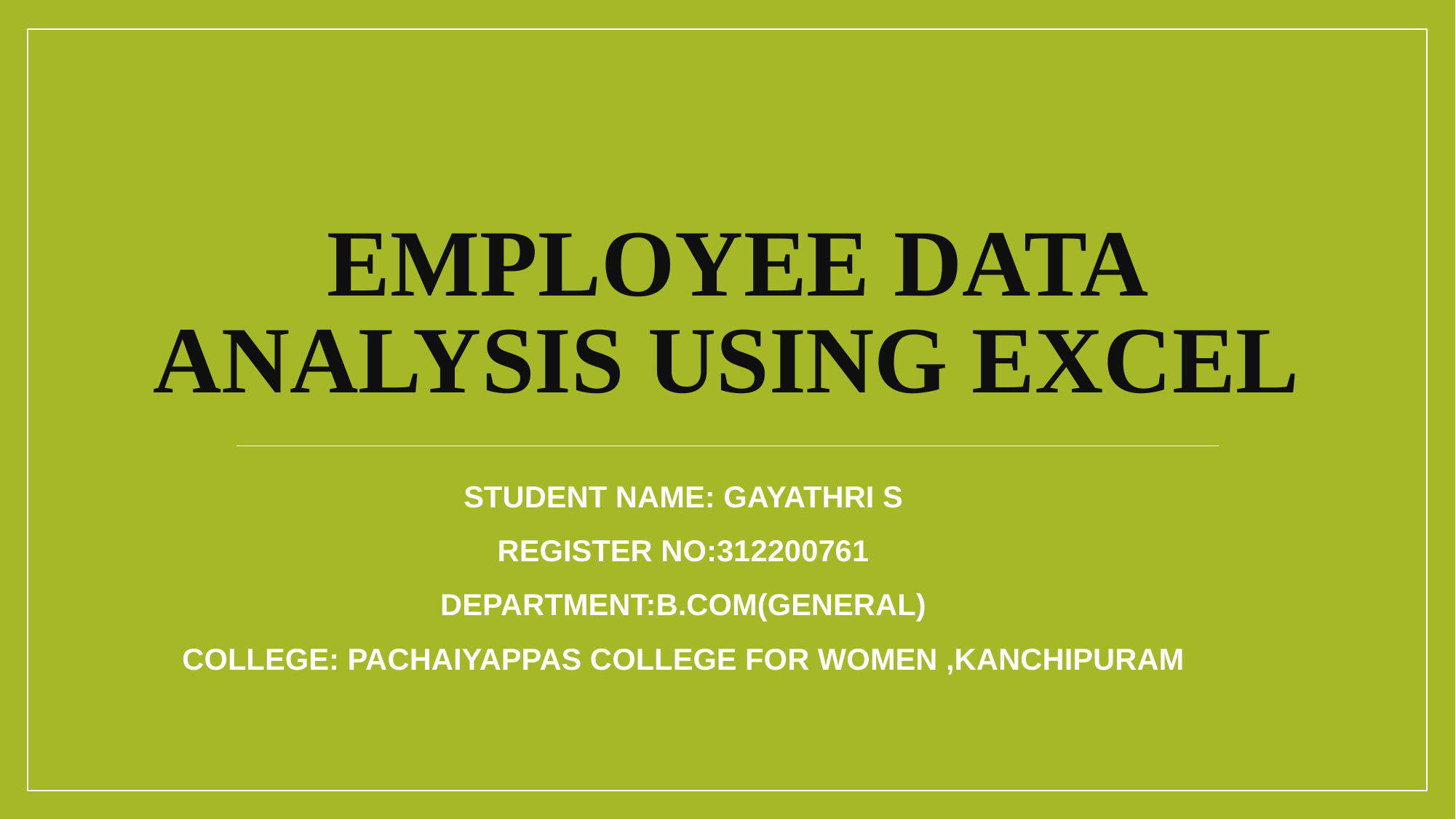

# Employee Data Analysis using Excel
STUDENT NAME: GAYATHRI S
REGISTER NO:312200761
DEPARTMENT:B.COM(GENERAL)
COLLEGE: PACHAIYAPPAS COLLEGE FOR WOMEN ,KANCHIPURAM